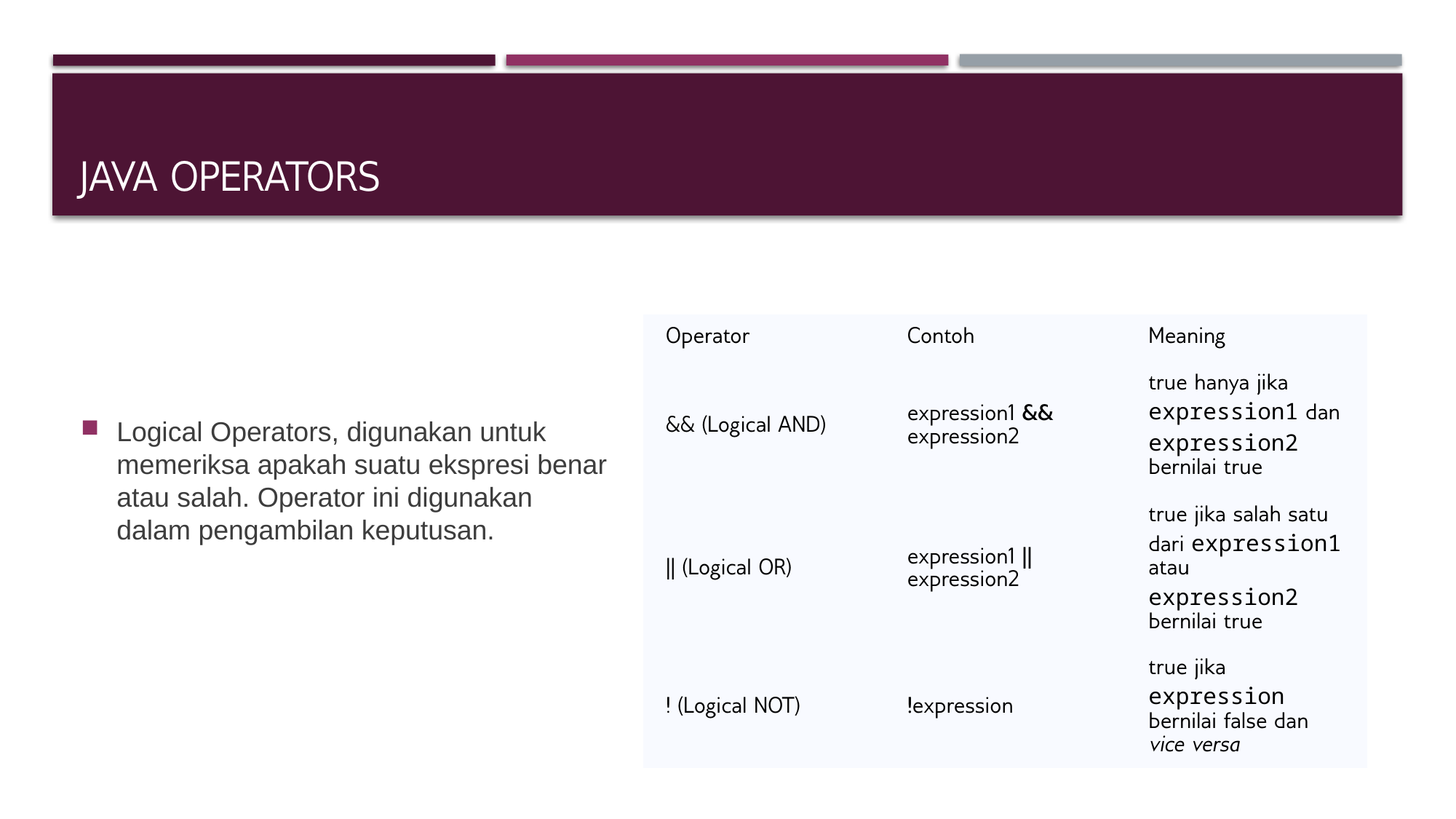

# Java Operators
Logical Operators, digunakan untuk memeriksa apakah suatu ekspresi benar atau salah. Operator ini digunakan dalam pengambilan keputusan.
| Operator | Contoh | Meaning |
| --- | --- | --- |
| && (Logical AND) | expression1 && expression2 | true hanya jika expression1 dan expression2 bernilai true |
| || (Logical OR) | expression1 || expression2 | true jika salah satu dari expression1 atau expression2 bernilai true |
| ! (Logical NOT) | !expression | true jika expression bernilai false dan vice versa |